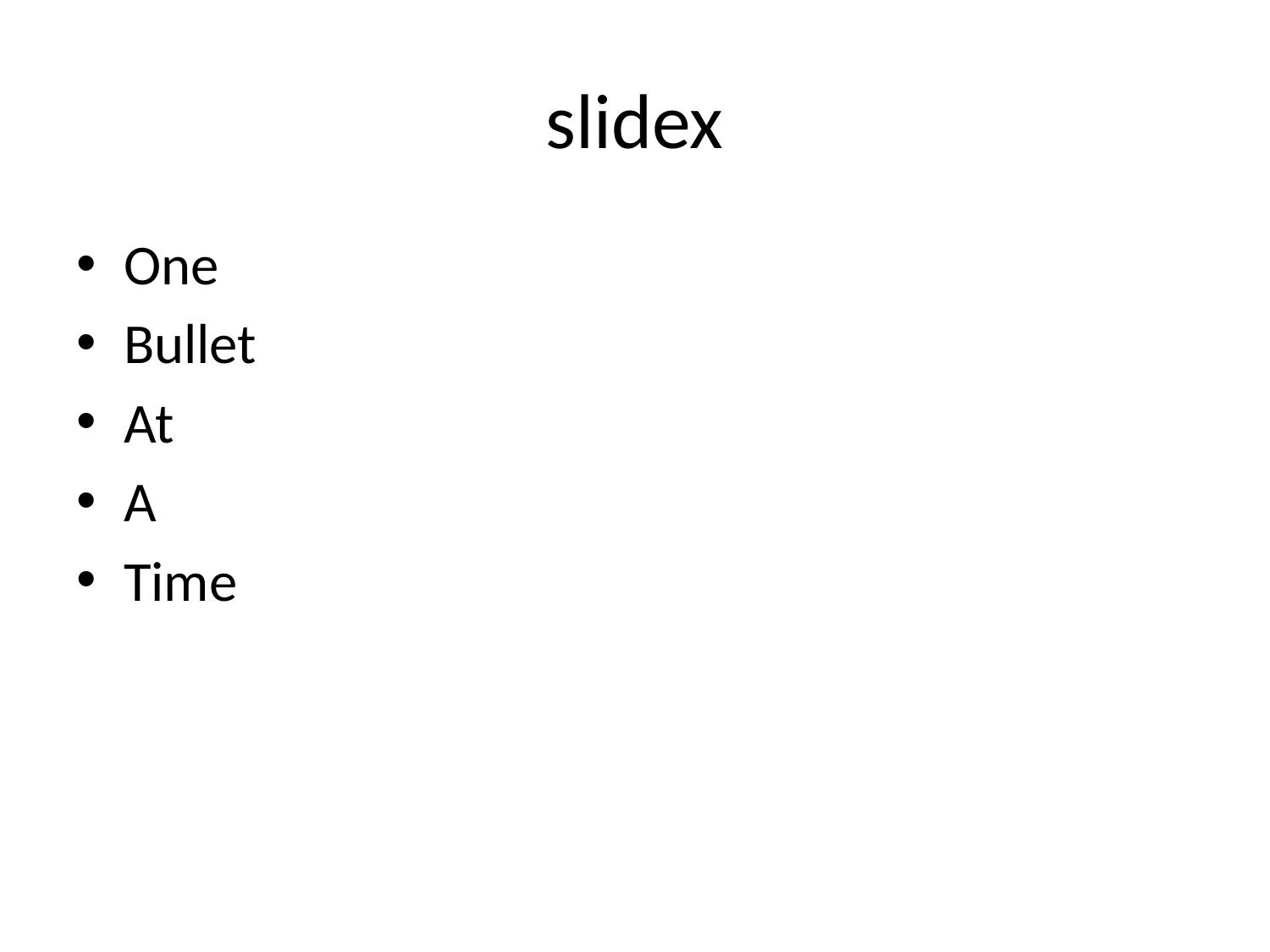

# slidex
One
Bullet
At
A
Time